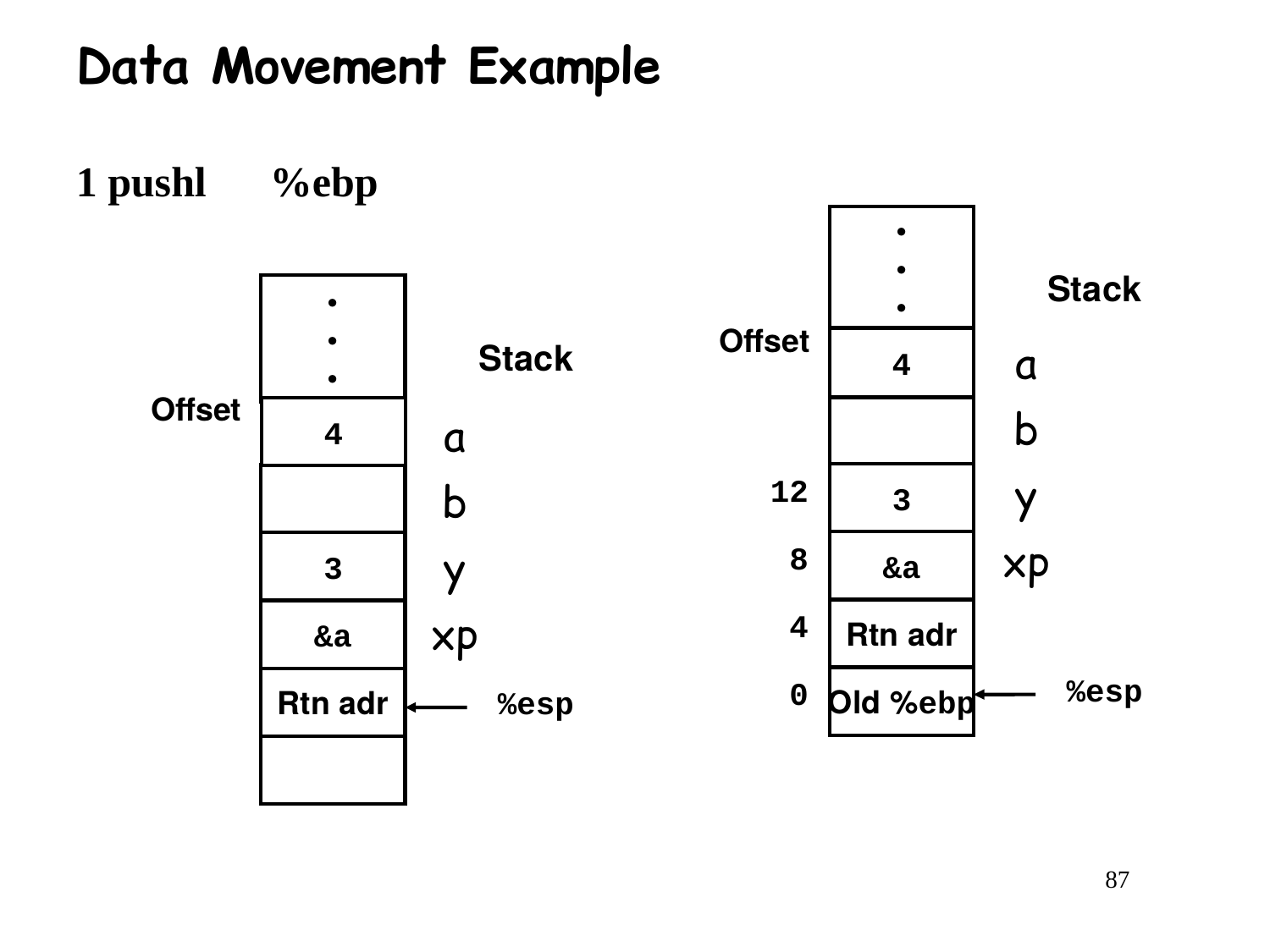

# Data Movement Example
1 pushl      %ebp
•
•
•
Stack
Offset

12
3
 8
&a
 4
Rtn adr
%esp
 0
Old %ebp

•
•
•
Stack
Offset

3
&a
Rtn adr
%esp

4
| a |
| --- |
| b |
| y |
| xp |
4
| a |
| --- |
| b |
| y |
| xp |
87